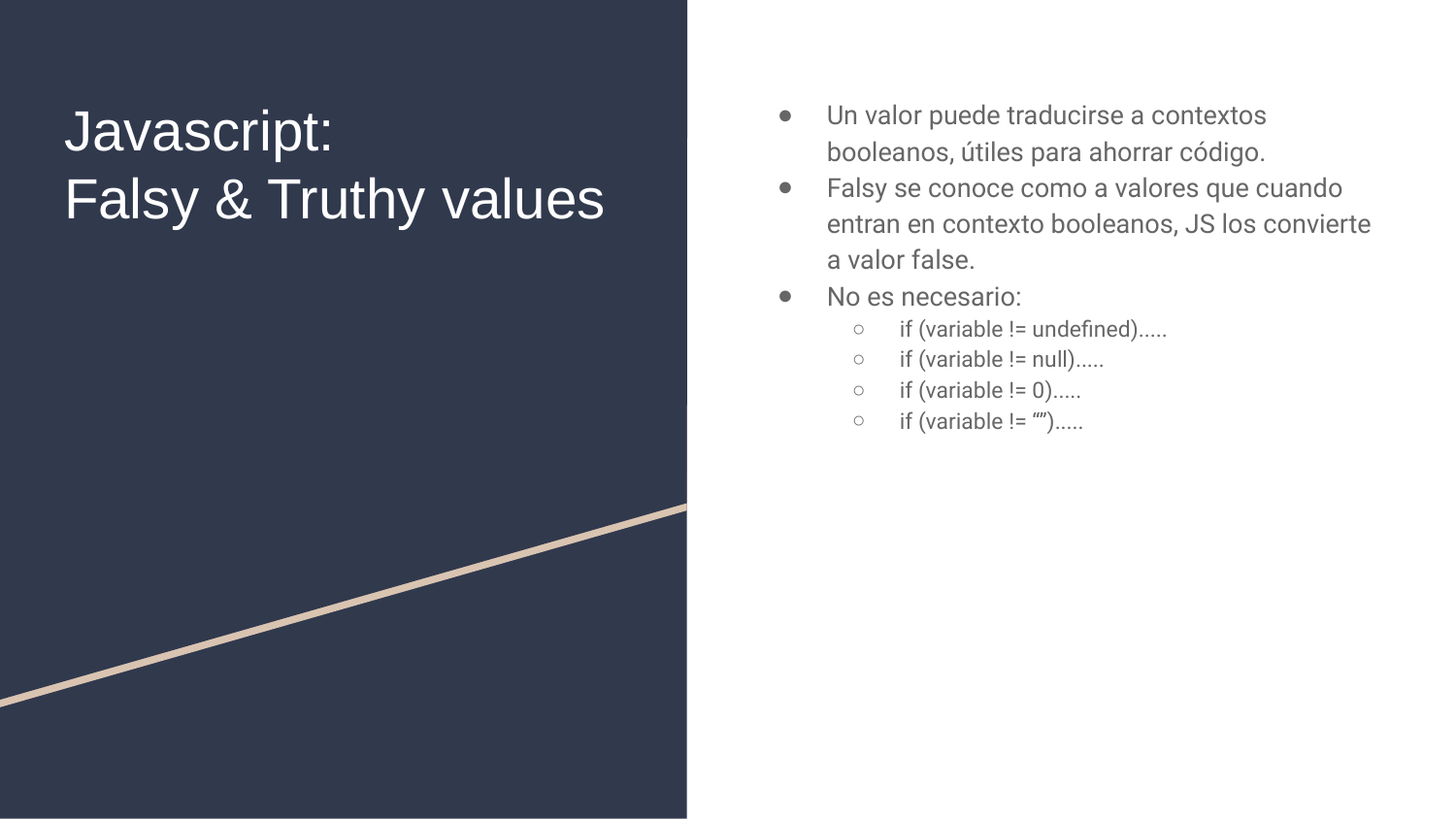

# Javascript:
Falsy & Truthy values
Un valor puede traducirse a contextos booleanos, útiles para ahorrar código.
Falsy se conoce como a valores que cuando entran en contexto booleanos, JS los convierte a valor false.
No es necesario:
if (variable != undefined).....
if (variable != null).....
if (variable != 0).....
if (variable != “”).....